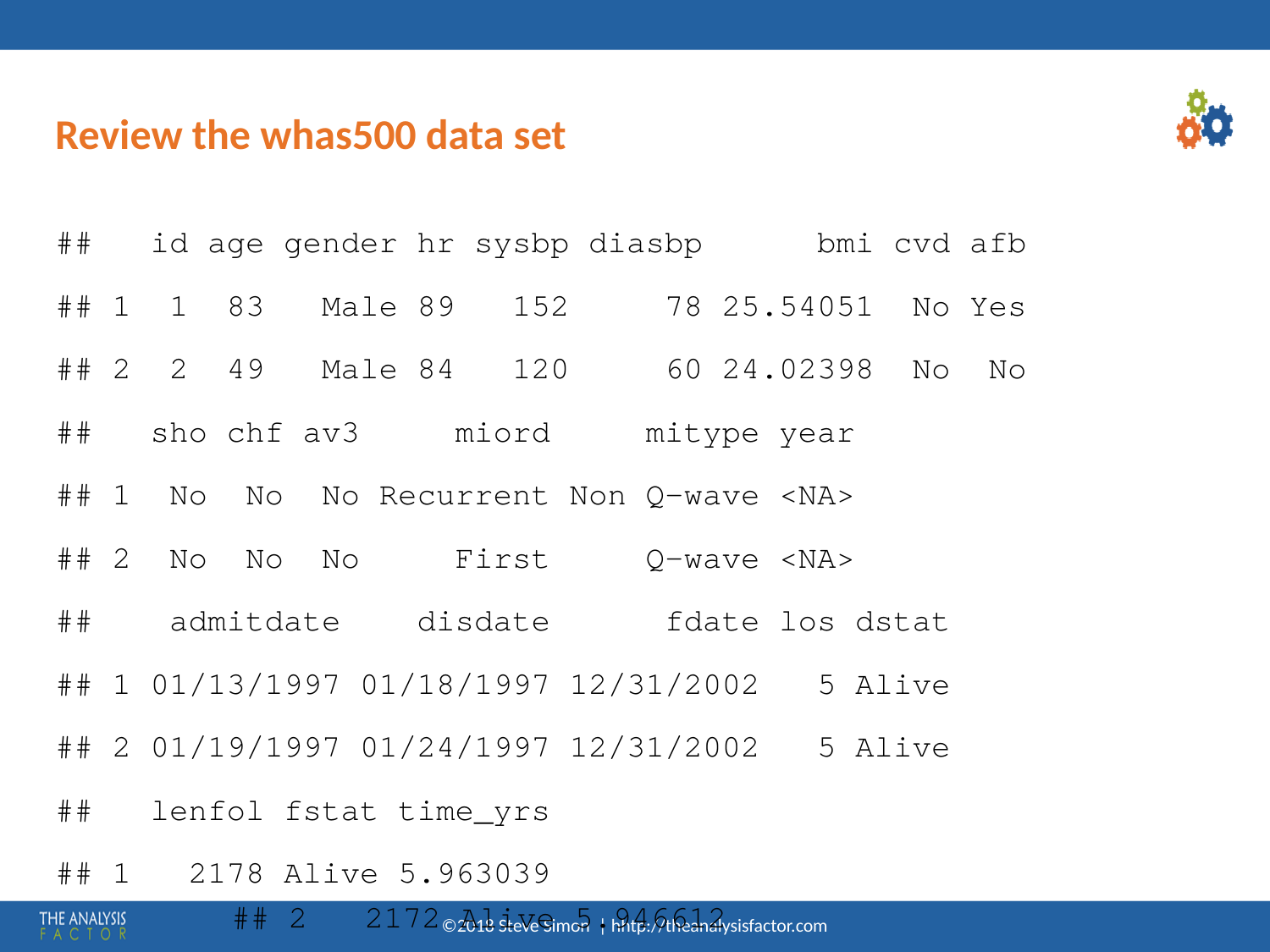

# Review the whas500 data set
##   id age gender hr sysbp diasbp      bmi cvd afb
## 1  1  83   Male 89   152     78 25.54051  No Yes
## 2  2  49   Male 84   120     60 24.02398  No  No
##   sho chf av3     miord     mitype year
## 1  No  No  No Recurrent Non Q-wave <NA>
## 2  No  No  No     First     Q-wave <NA>
##    admitdate    disdate      fdate los dstat
## 1 01/13/1997 01/18/1997 12/31/2002   5 Alive
## 2 01/19/1997 01/24/1997 12/31/2002   5 Alive
##   lenfol fstat time_yrs
## 1   2178 Alive 5.963039
## 2   2172 Alive 5.946612
©2018 Steve Simon  | hhtp://theanalysisfactor.com